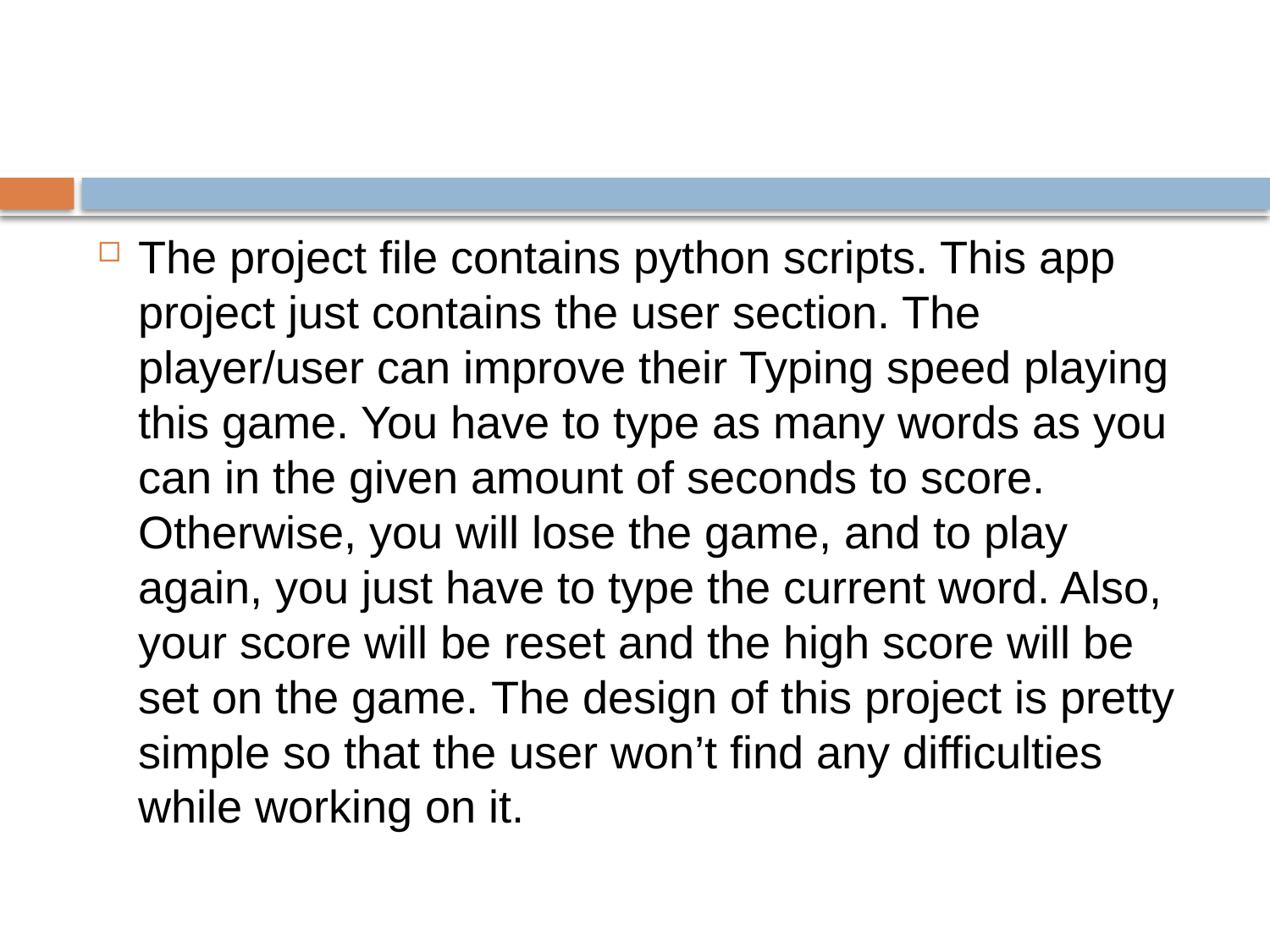

The project file contains python scripts. This app project just contains the user section. The player/user can improve their Typing speed playing this game. You have to type as many words as you can in the given amount of seconds to score. Otherwise, you will lose the game, and to play again, you just have to type the current word. Also, your score will be reset and the high score will be set on the game. The design of this project is pretty simple so that the user won’t find any difficulties while working on it.